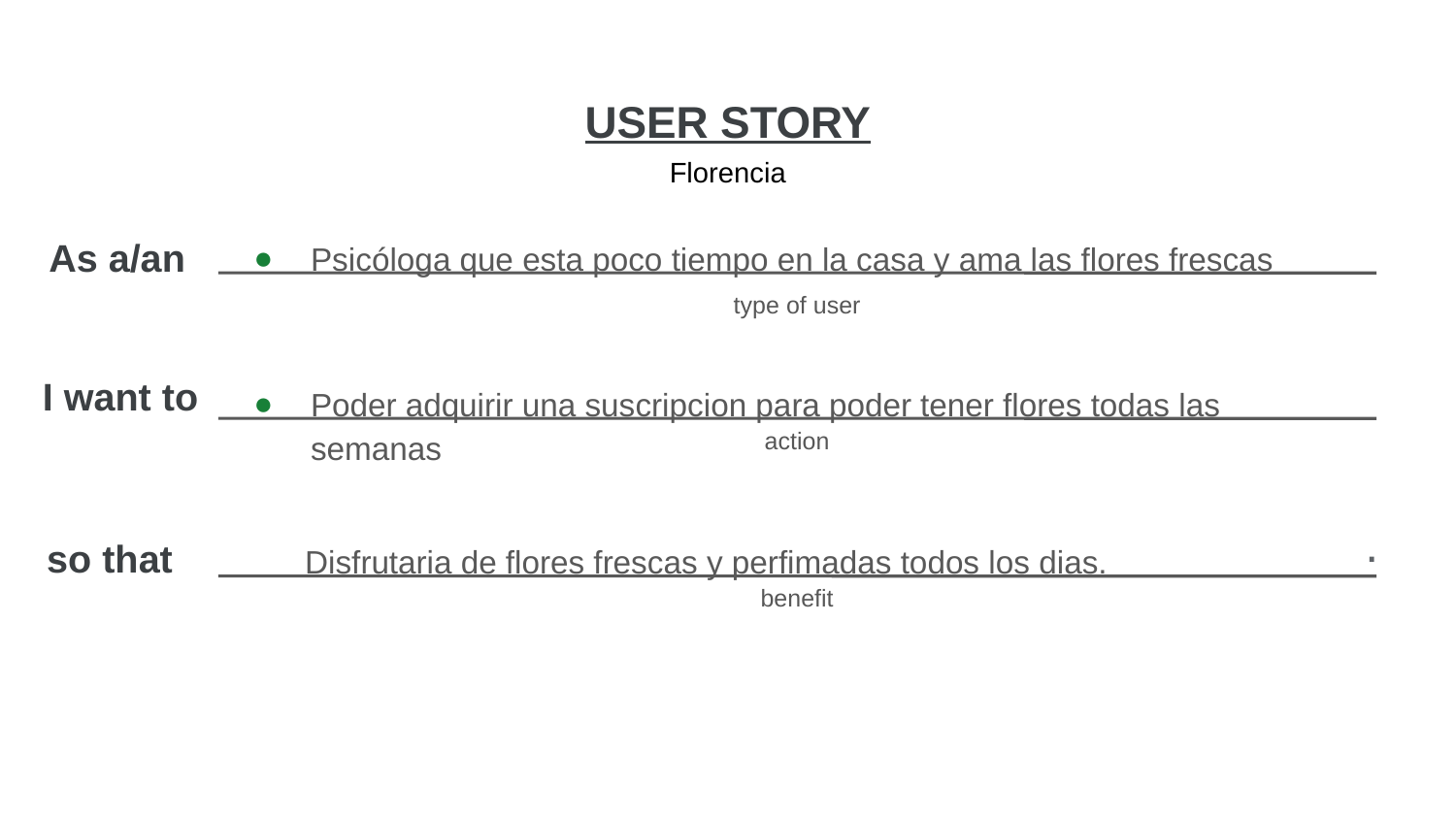

Florencia
# Psicóloga que esta poco tiempo en la casa y ama las flores frescas
Poder adquirir una suscripcion para poder tener flores todas las semanas
Disfrutaria de flores frescas y perfimadas todos los dias.